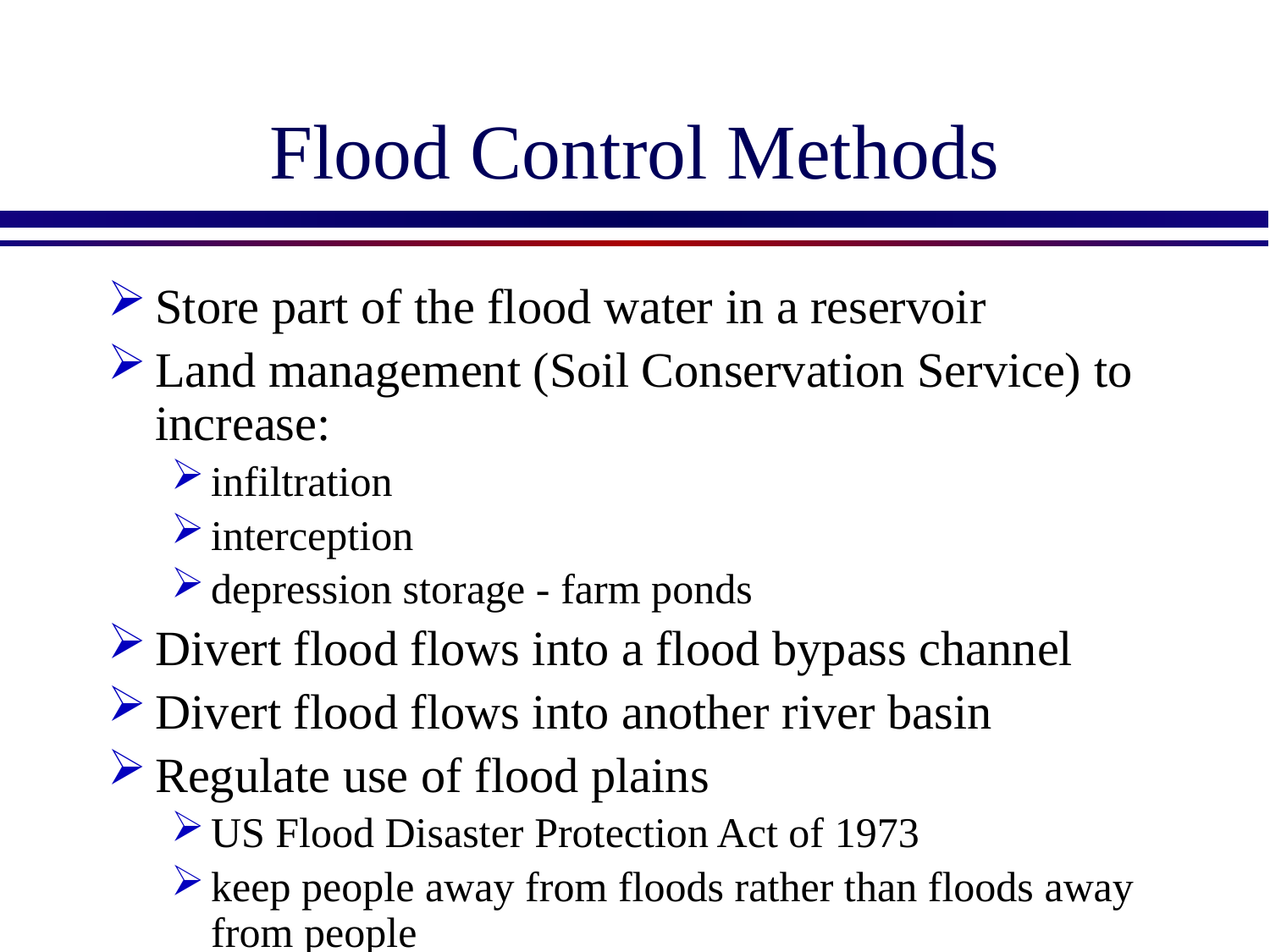

# Flood Control Methods
Store part of the flood water in a reservoir
Land management (Soil Conservation Service) to increase:
infiltration
interception
depression storage - farm ponds
Divert flood flows into a flood bypass channel
Divert flood flows into another river basin
Regulate use of flood plains
US Flood Disaster Protection Act of 1973
keep people away from floods rather than floods away from people